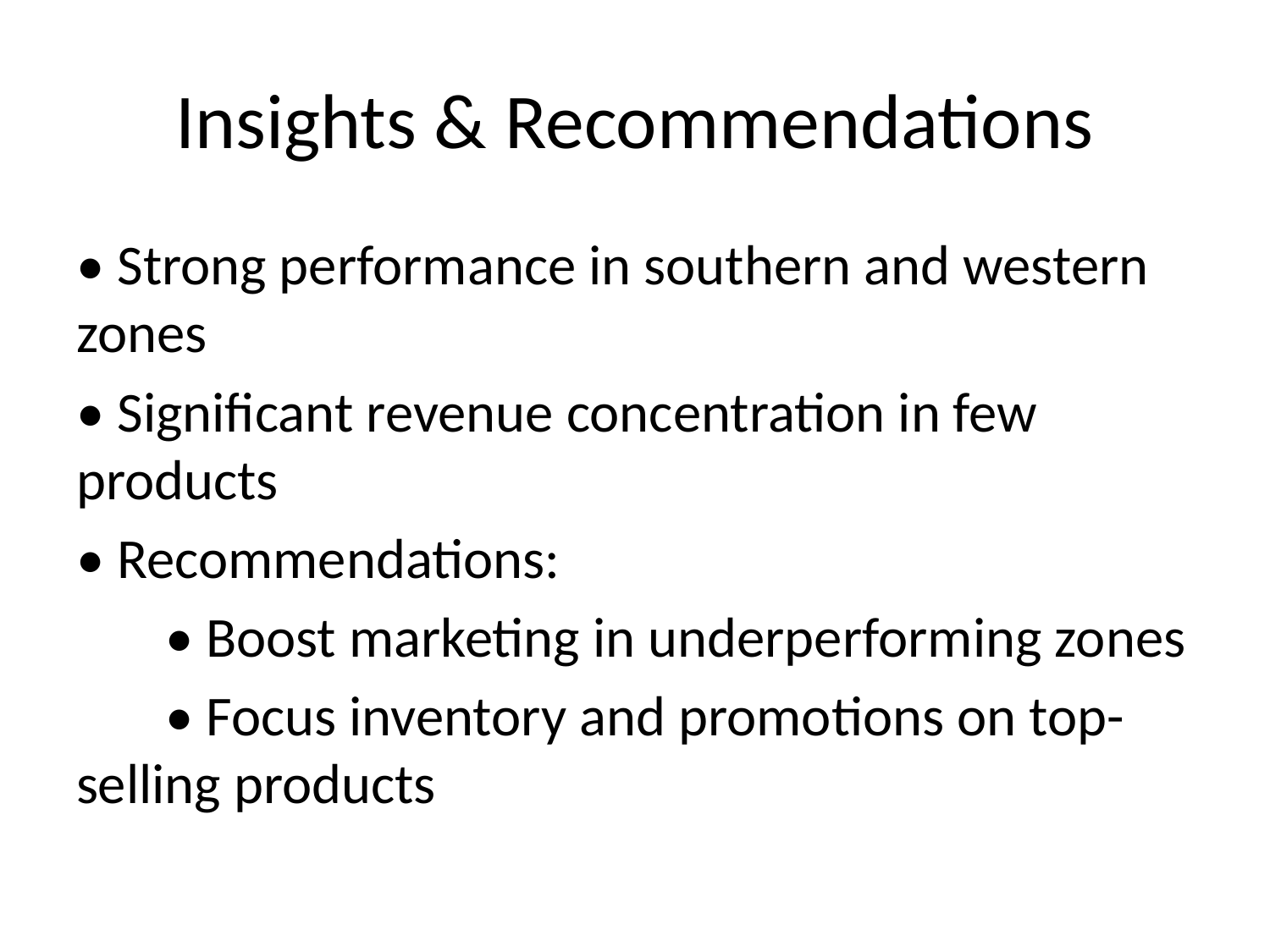

# Insights & Recommendations
• Strong performance in southern and western zones
• Significant revenue concentration in few products
• Recommendations:
       • Boost marketing in underperforming zones
       • Focus inventory and promotions on top-   selling products